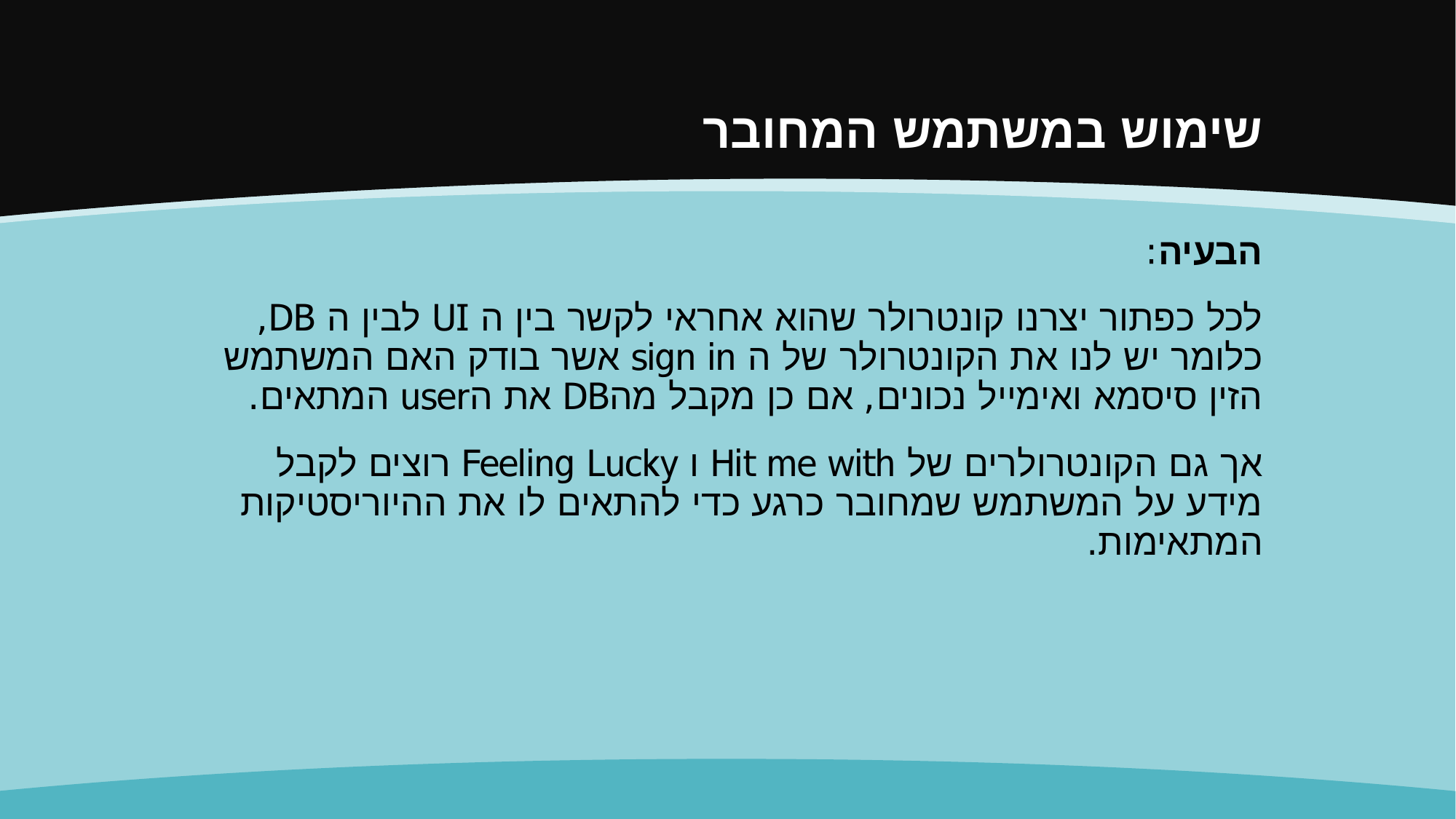

# שימוש במשתמש המחובר
הבעיה:
לכל כפתור יצרנו קונטרולר שהוא אחראי לקשר בין ה UI לבין ה DB, כלומר יש לנו את הקונטרולר של ה sign in אשר בודק האם המשתמש הזין סיסמא ואימייל נכונים, אם כן מקבל מהDB את הuser המתאים.
אך גם הקונטרולרים של Hit me with ו Feeling Lucky רוצים לקבל מידע על המשתמש שמחובר כרגע כדי להתאים לו את ההיוריסטיקות המתאימות.